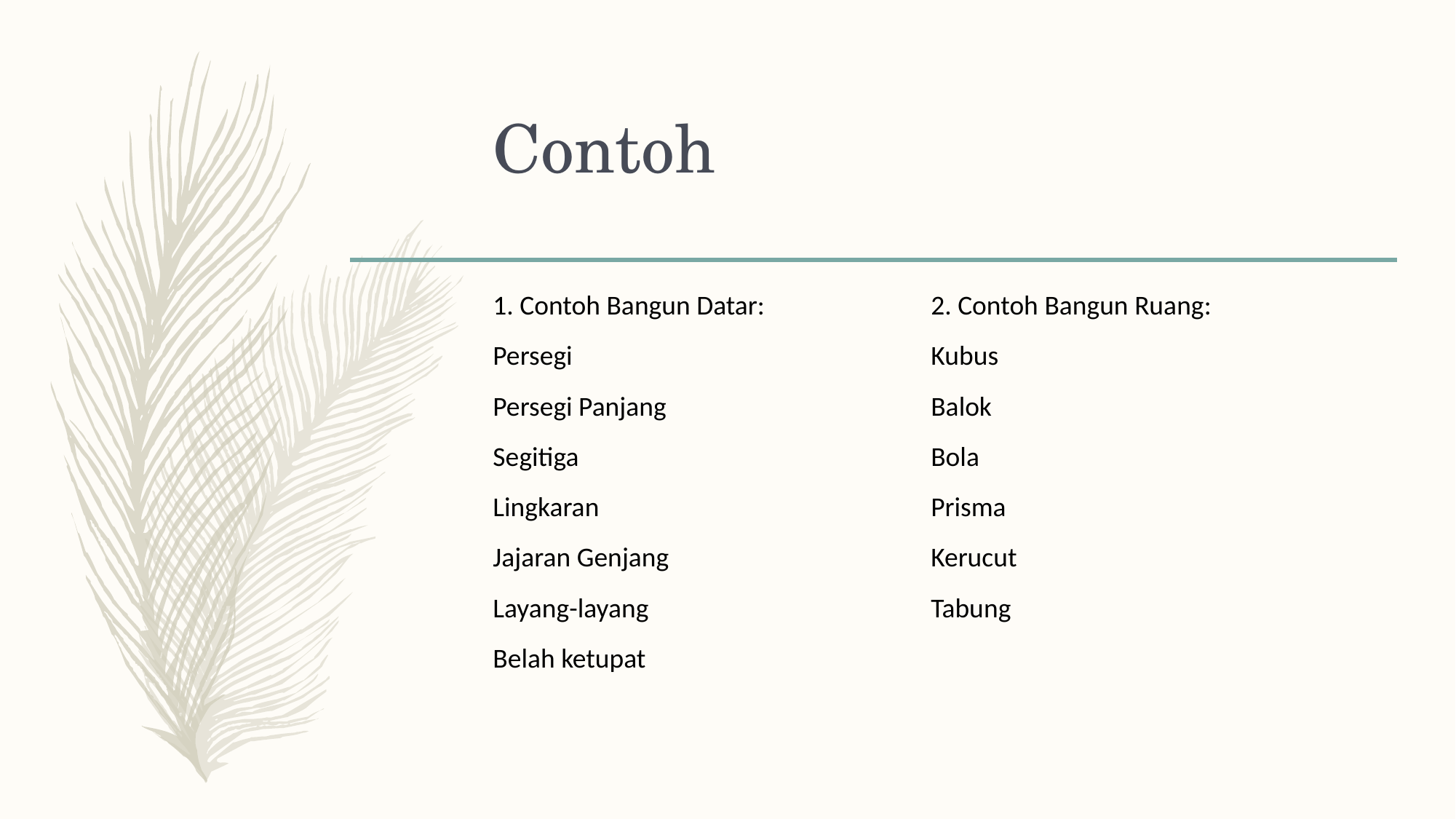

# Contoh
1. Contoh Bangun Datar:
Persegi
Persegi Panjang
Segitiga
Lingkaran
Jajaran Genjang
Layang-layang
Belah ketupat

2. Contoh Bangun Ruang:
Kubus
Balok
Bola
Prisma
Kerucut
Tabung